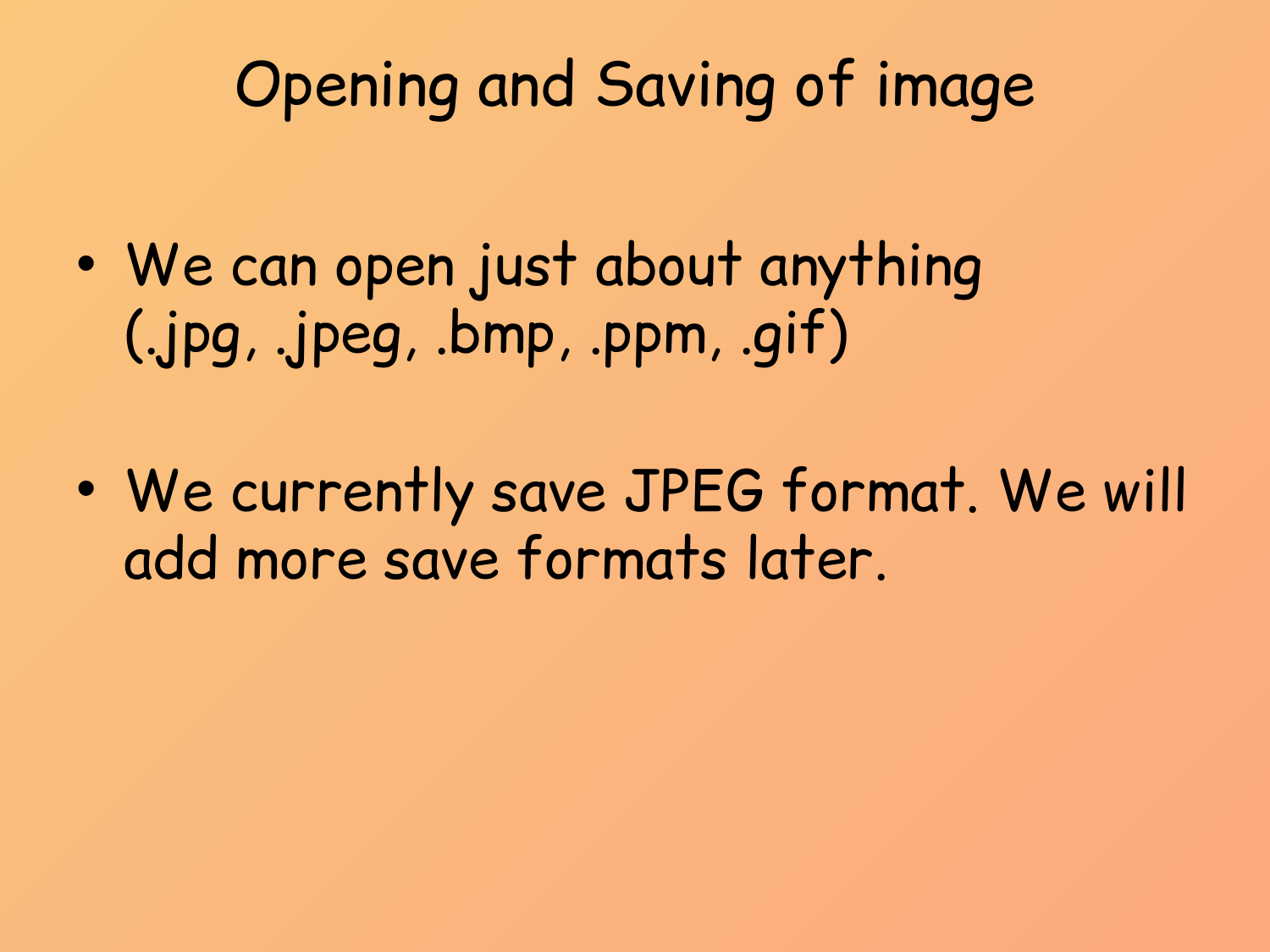

# Opening and Saving of image
We can open just about anything (.jpg, .jpeg, .bmp, .ppm, .gif)

We currently save JPEG format. We will add more save formats later.